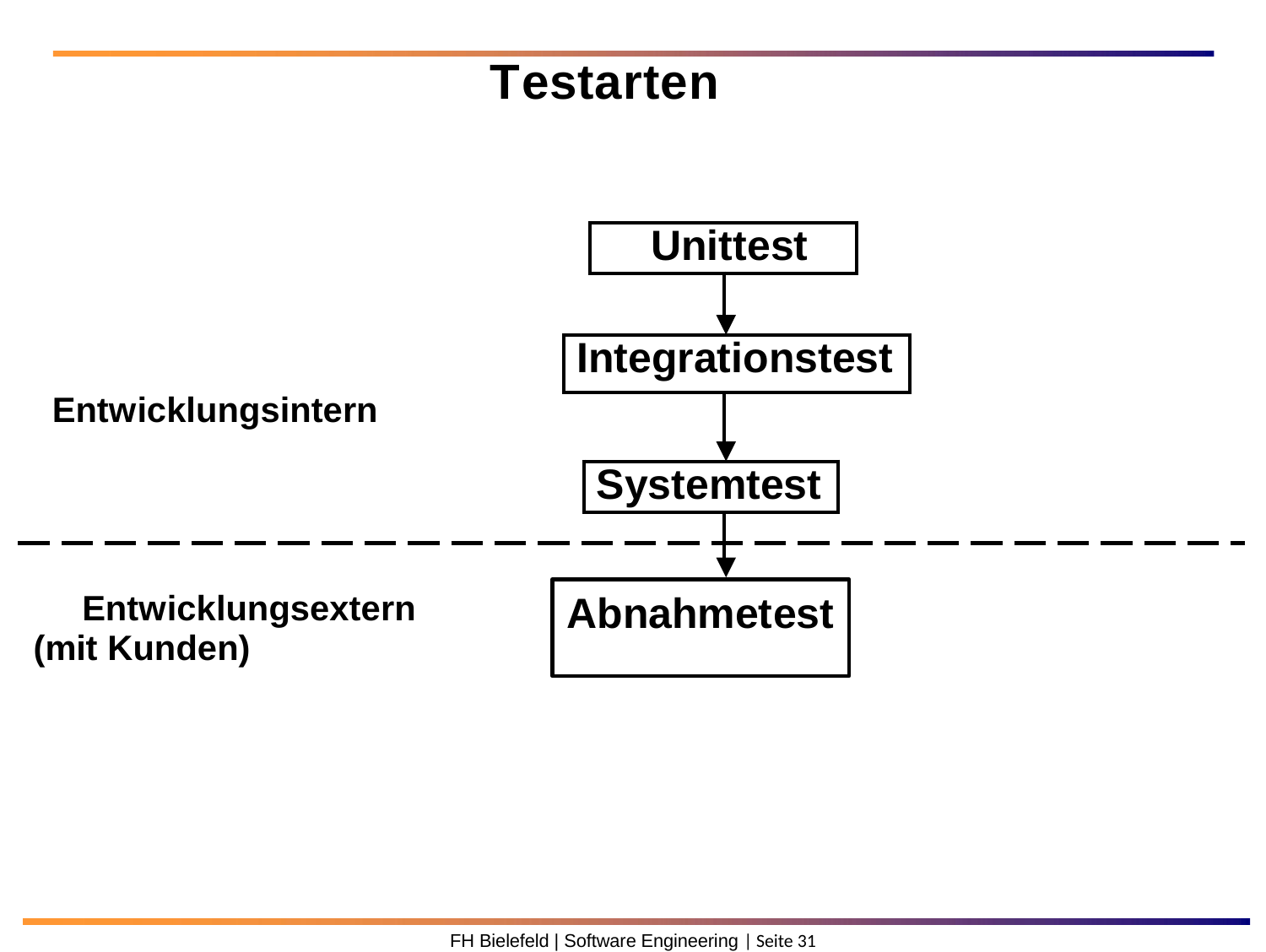

Testarten
| Unittest |  |
| --- | --- |
|  |  |

| Integrationstest |  |
| --- | --- |
|  |  |
Entwicklungsintern

| Systemtest |  |
| --- | --- |
|  |  |

Abnahmetest
Entwicklungsextern (mit Kunden)